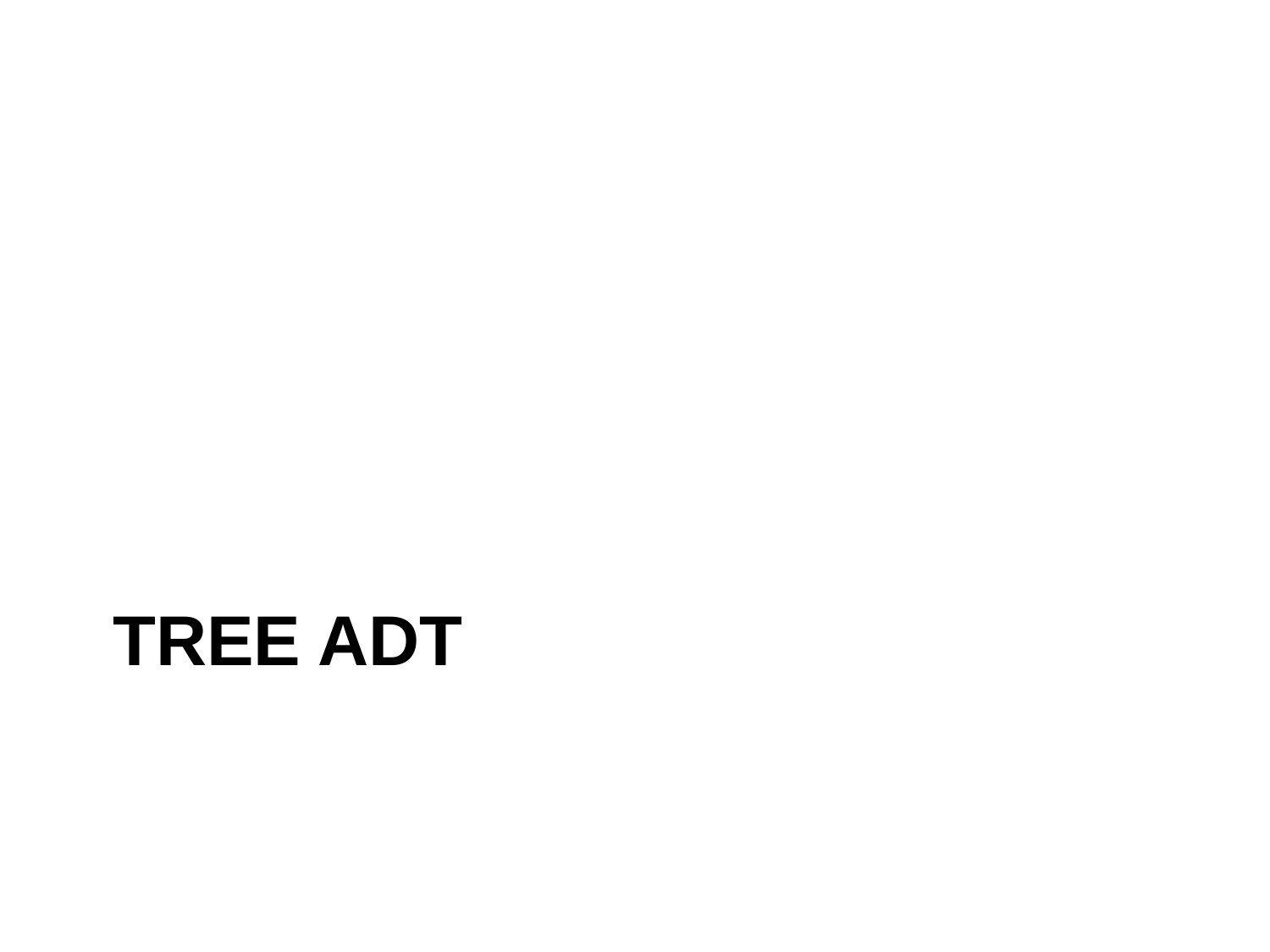

# Tree ADT
© 2016 Pearson Education, Ltd.  All rights reserved.